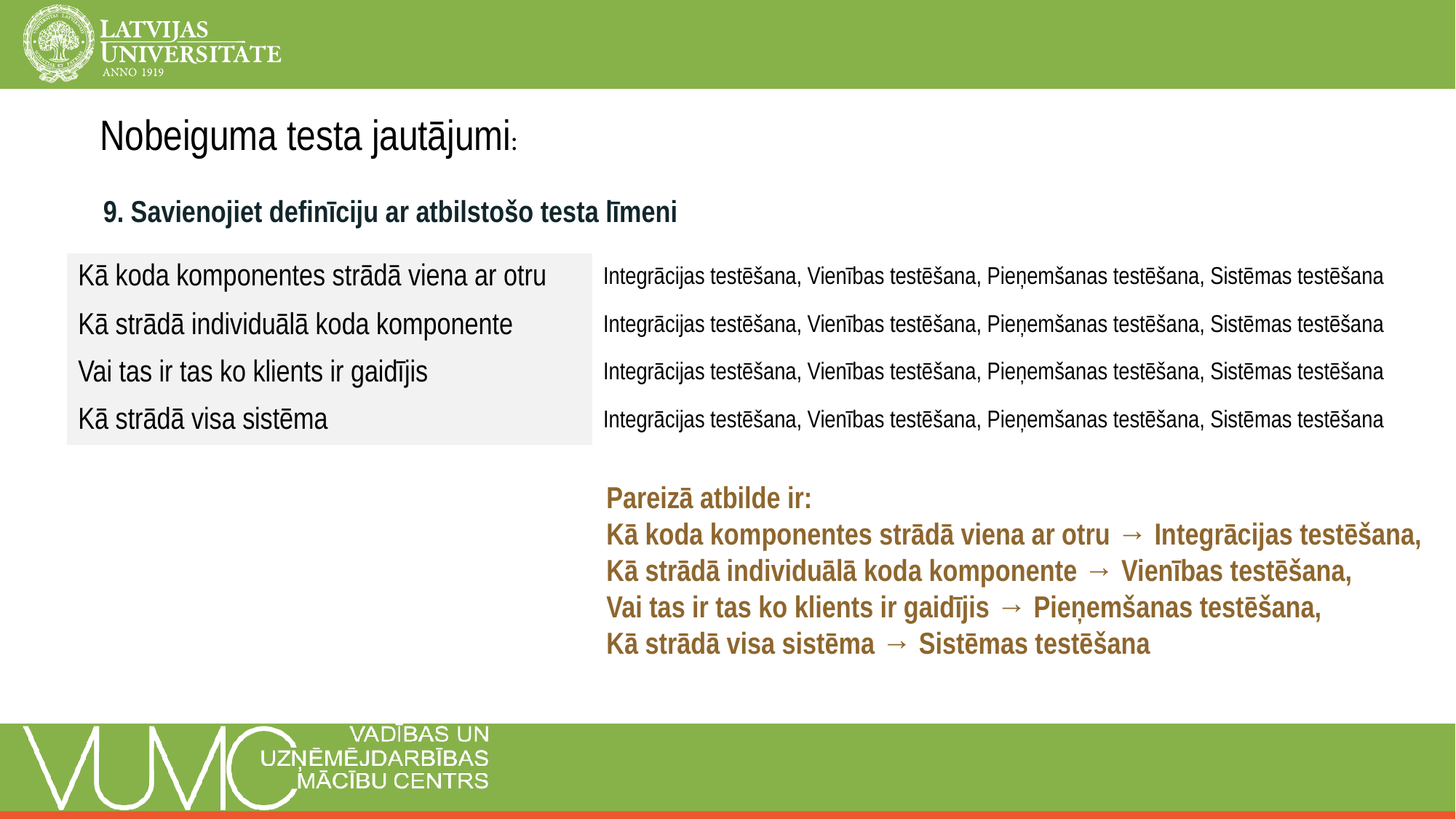

Nobeiguma testa jautājumi:
9. Savienojiet definīciju ar atbilstošo testa līmeni

| Kā koda komponentes strādā viena ar otru | Integrācijas testēšana, Vienības testēšana, Pieņemšanas testēšana, Sistēmas testēšana |
| --- | --- |
| Kā strādā individuālā koda komponente | Integrācijas testēšana, Vienības testēšana, Pieņemšanas testēšana, Sistēmas testēšana |
| Vai tas ir tas ko klients ir gaidījis | Integrācijas testēšana, Vienības testēšana, Pieņemšanas testēšana, Sistēmas testēšana |
| Kā strādā visa sistēma | Integrācijas testēšana, Vienības testēšana, Pieņemšanas testēšana, Sistēmas testēšana |
Pareizā atbilde ir:
Kā koda komponentes strādā viena ar otru → Integrācijas testēšana,
Kā strādā individuālā koda komponente → Vienības testēšana,
Vai tas ir tas ko klients ir gaidījis → Pieņemšanas testēšana,
Kā strādā visa sistēma → Sistēmas testēšana